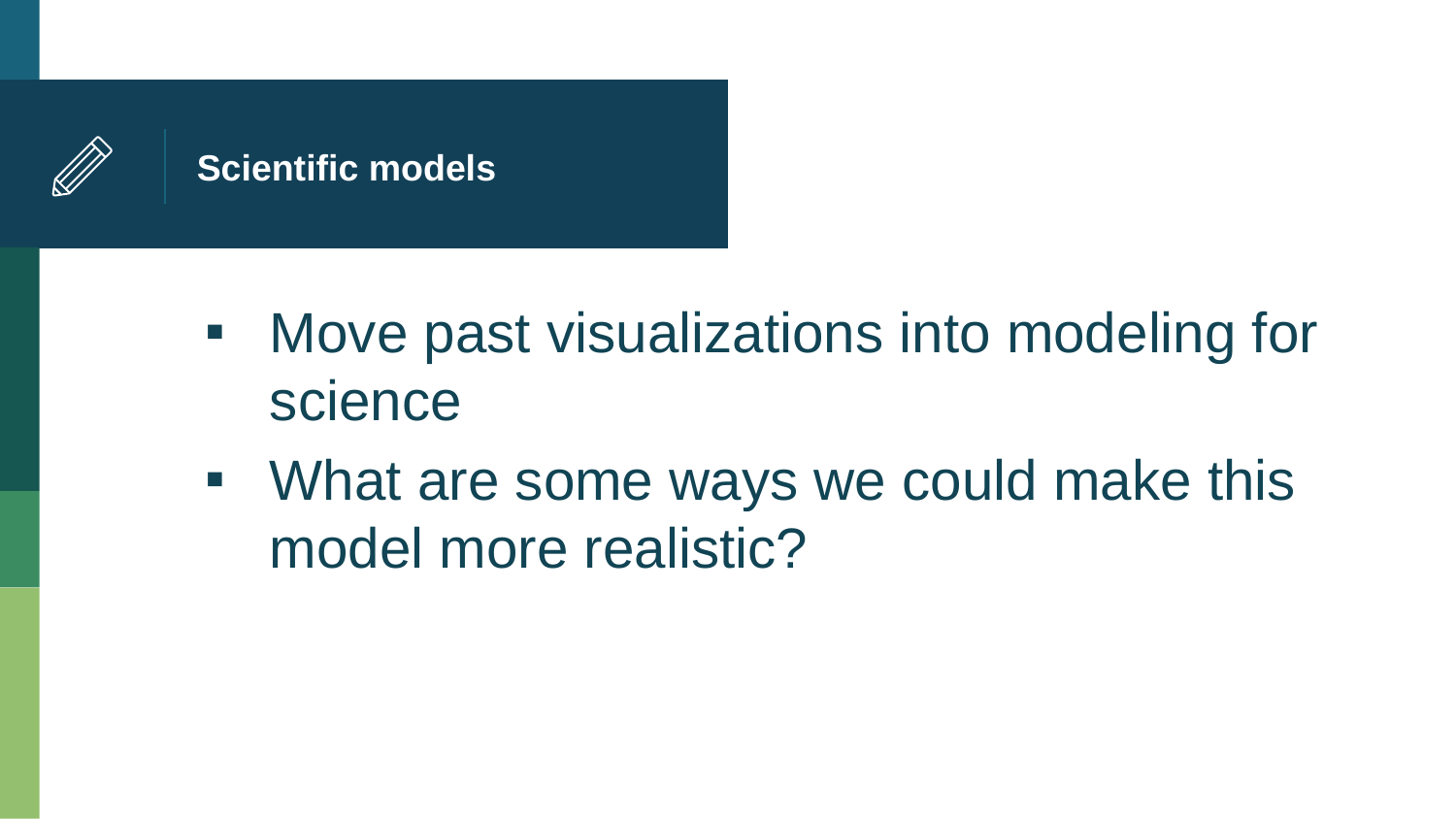

# Scientific models

Move past visualizations into modeling for science
What are some ways we could make this model more realistic?